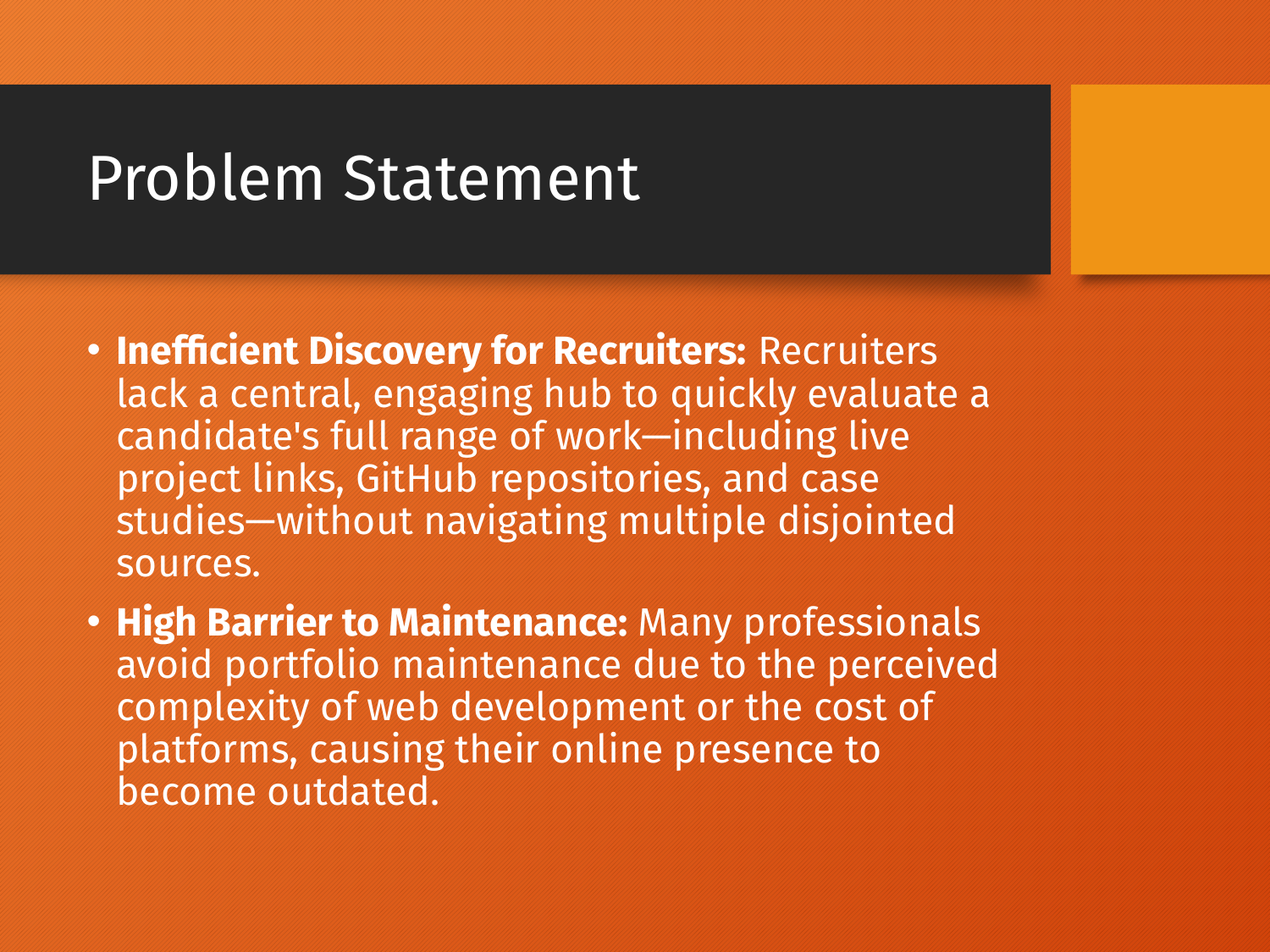

# Problem Statement
Inefficient Discovery for Recruiters: Recruiters lack a central, engaging hub to quickly evaluate a candidate's full range of work—including live project links, GitHub repositories, and case studies—without navigating multiple disjointed sources.
High Barrier to Maintenance: Many professionals avoid portfolio maintenance due to the perceived complexity of web development or the cost of platforms, causing their online presence to become outdated.